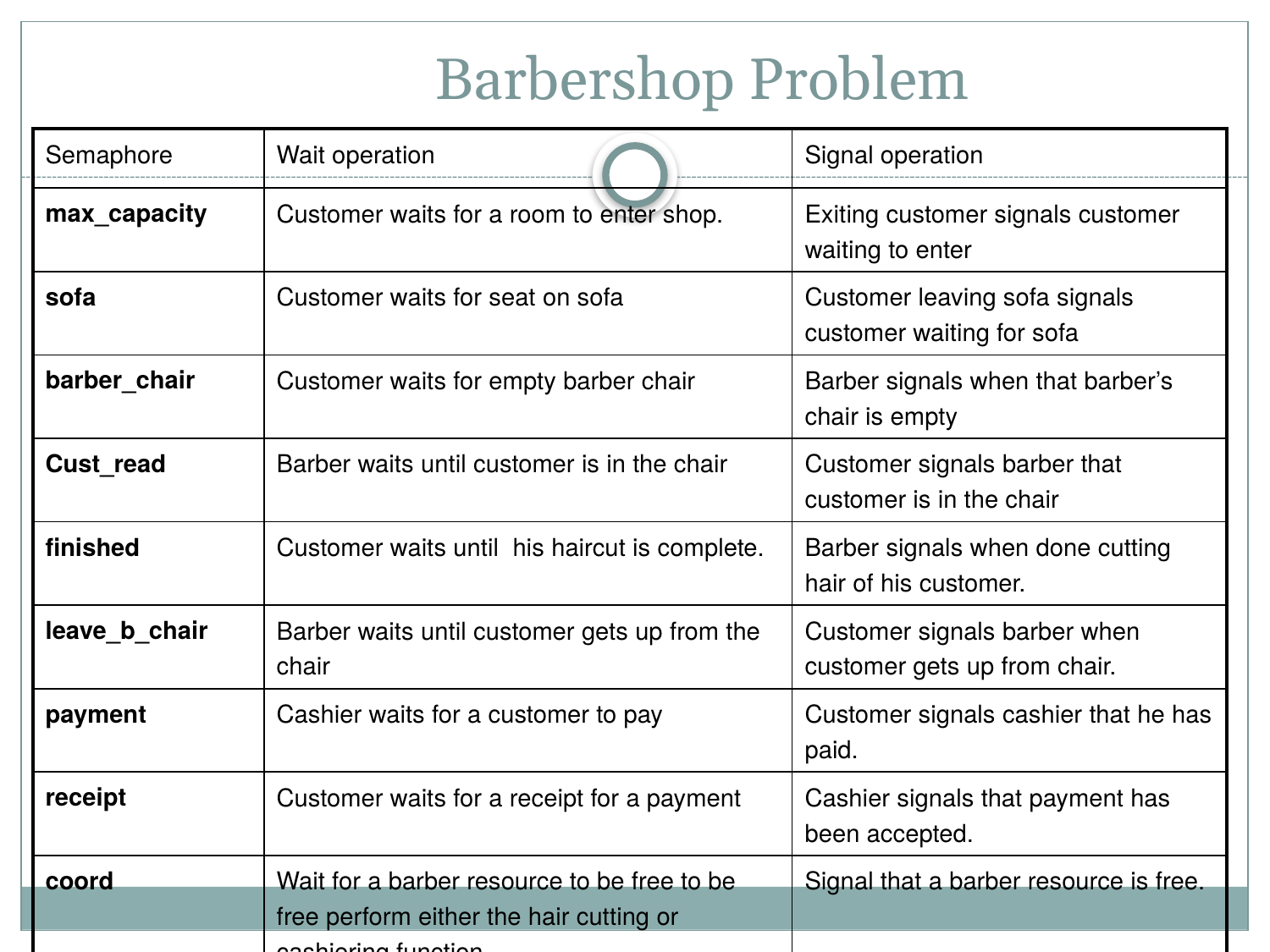

# Barbershop Problem
| Semaphore | Wait operation | Signal operation |
| --- | --- | --- |
| max\_capacity | Customer waits for a room to enter shop. | Exiting customer signals customer waiting to enter |
| sofa | Customer waits for seat on sofa | Customer leaving sofa signals customer waiting for sofa |
| barber\_chair | Customer waits for empty barber chair | Barber signals when that barber’s chair is empty |
| Cust\_read | Barber waits until customer is in the chair | Customer signals barber that customer is in the chair |
| finished | Customer waits until his haircut is complete. | Barber signals when done cutting hair of his customer. |
| leave\_b\_chair | Barber waits until customer gets up from the chair | Customer signals barber when customer gets up from chair. |
| payment | Cashier waits for a customer to pay | Customer signals cashier that he has paid. |
| receipt | Customer waits for a receipt for a payment | Cashier signals that payment has been accepted. |
| coord | Wait for a barber resource to be free to be free perform either the hair cutting or cashiering function. | Signal that a barber resource is free. |